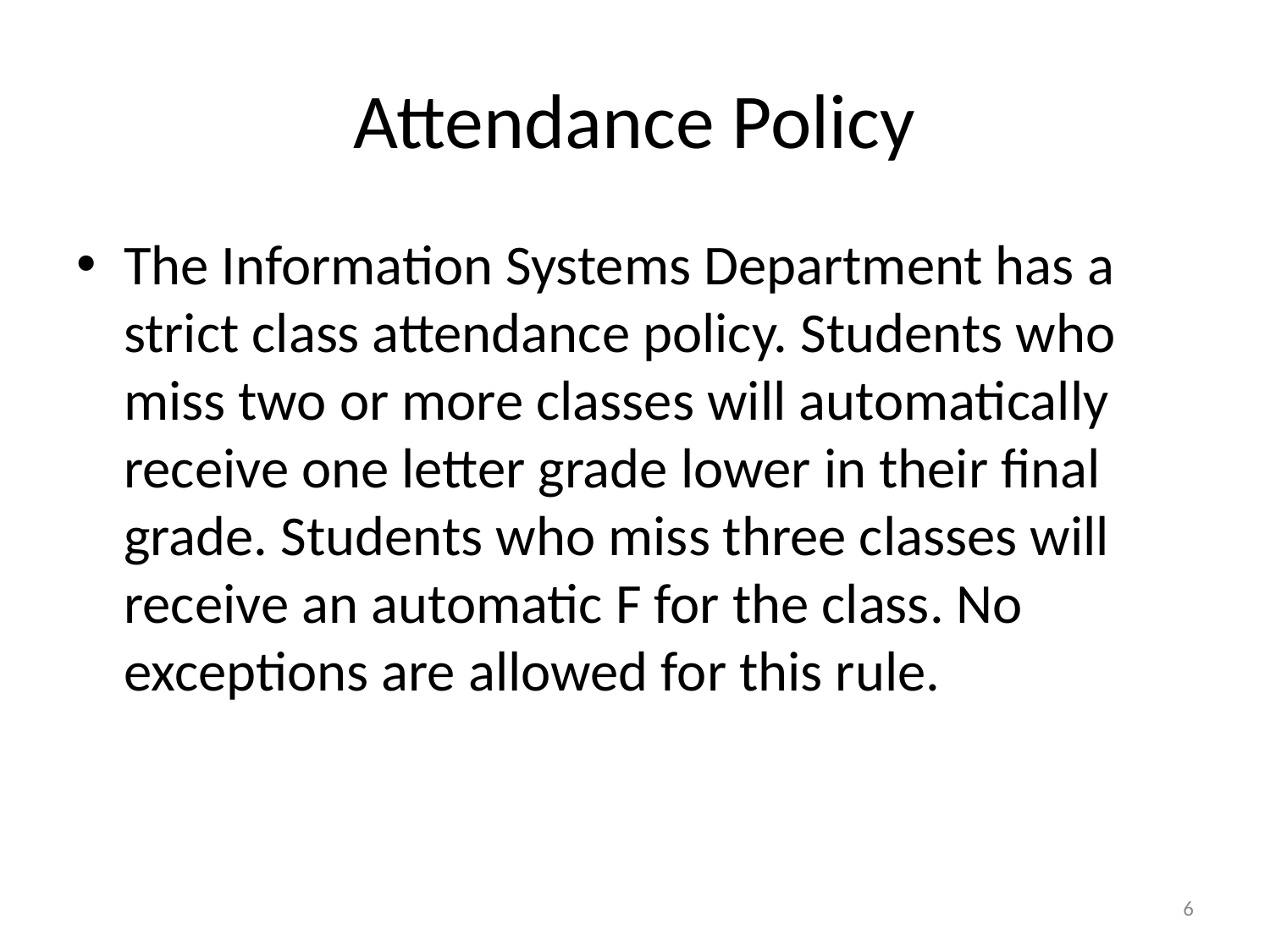

# Attendance Policy
The Information Systems Department has a strict class attendance policy. Students who miss two or more classes will automatically receive one letter grade lower in their final grade. Students who miss three classes will receive an automatic F for the class. No exceptions are allowed for this rule.
6